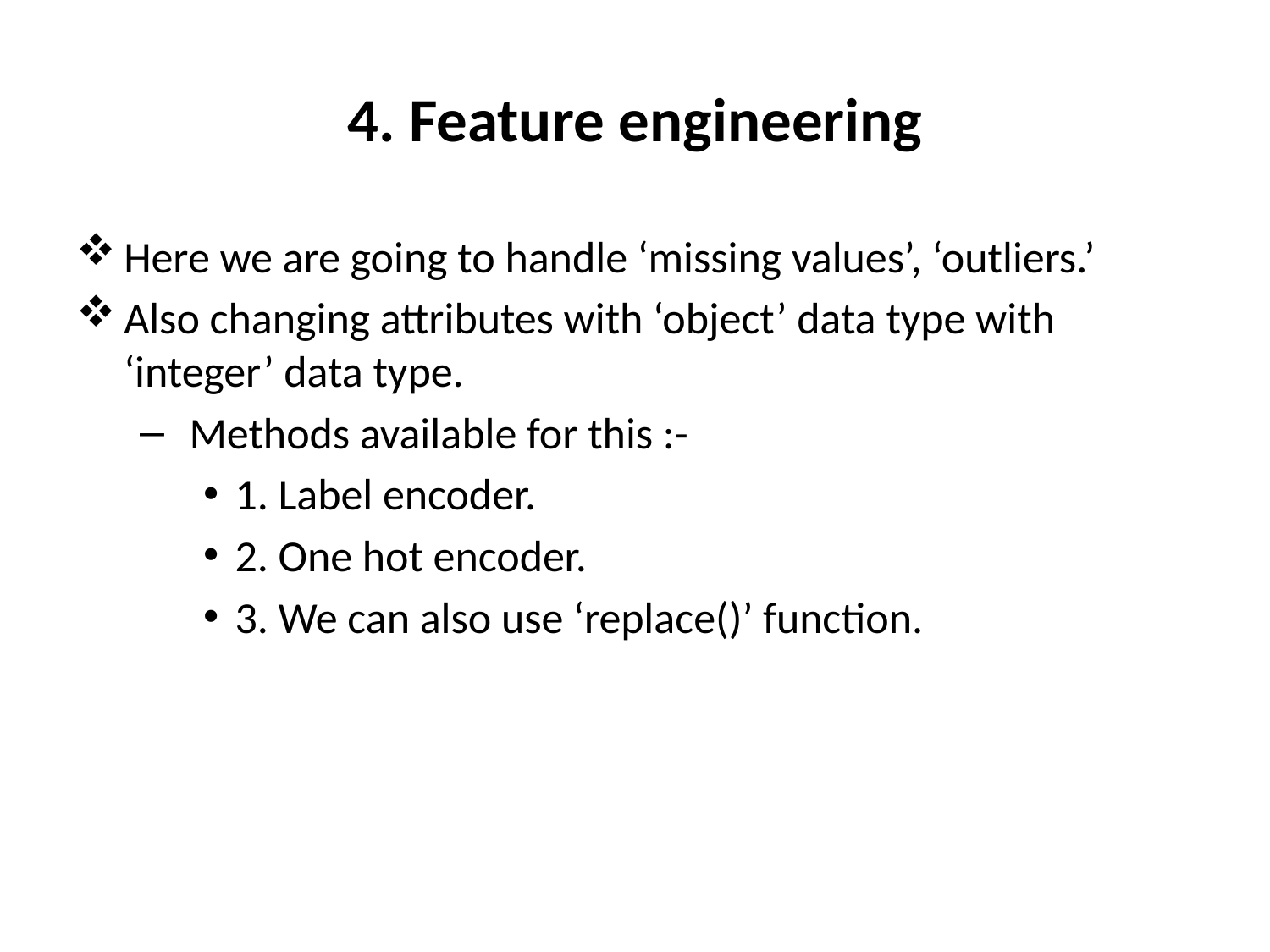

# 4. Feature engineering
Here we are going to handle ‘missing values’, ‘outliers.’
Also changing attributes with ‘object’ data type with ‘integer’ data type.
 Methods available for this :-
1. Label encoder.
2. One hot encoder.
3. We can also use ‘replace()’ function.